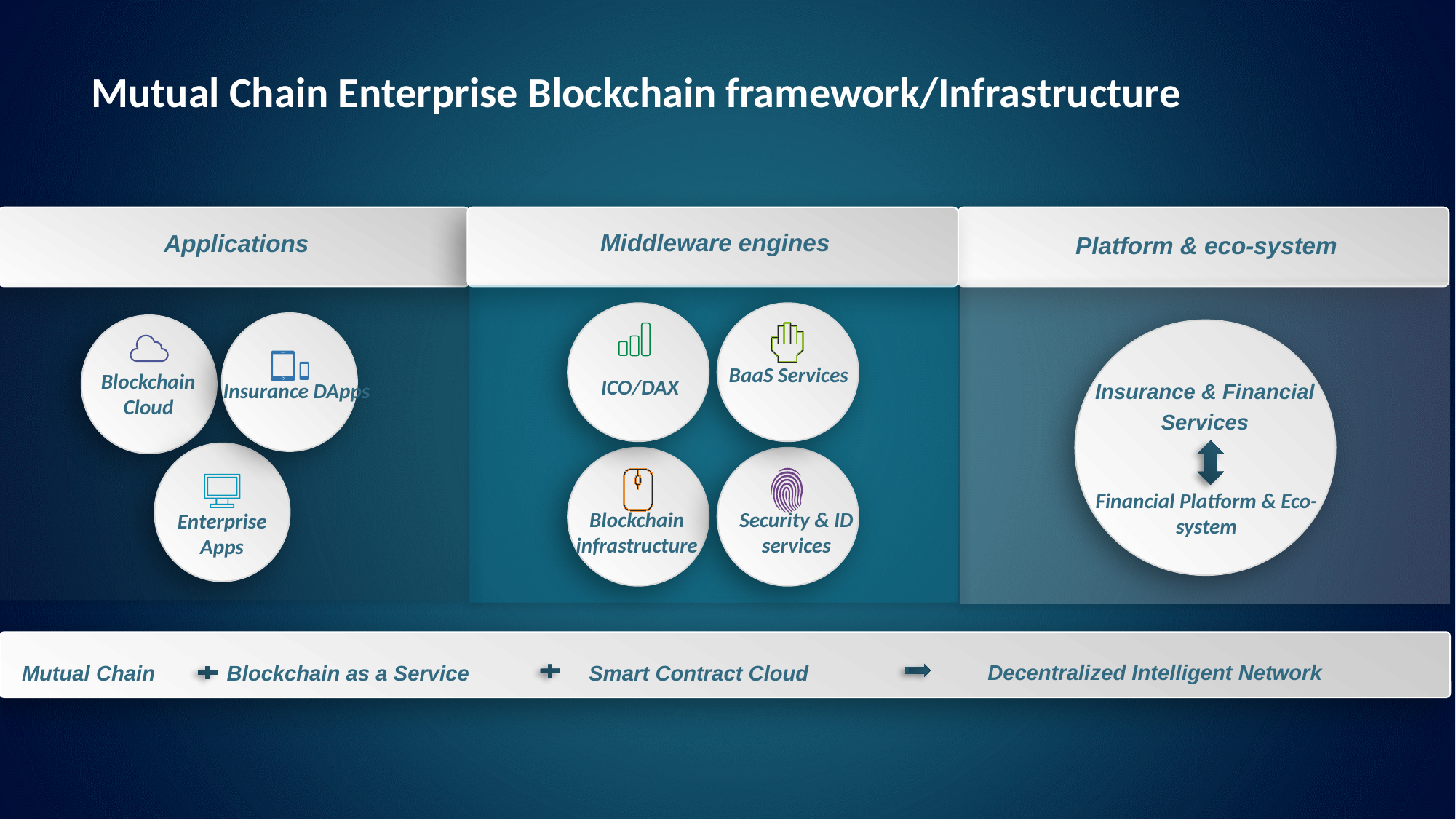

Mutual Chain Enterprise Blockchain framework/Infrastructure

Applications

Blockchain Cloud
Insurance DApps

Enterprise Apps

Middleware engines

BaaS Services
ICO/DAX

Blockchain infrastructure
Security & ID services

Platform & eco-system

Insurance & Financial Services

Financial Platform & Eco-system

Decentralized Intelligent Network
Mutual Chain            Blockchain as a Service                    Smart Contract Cloud